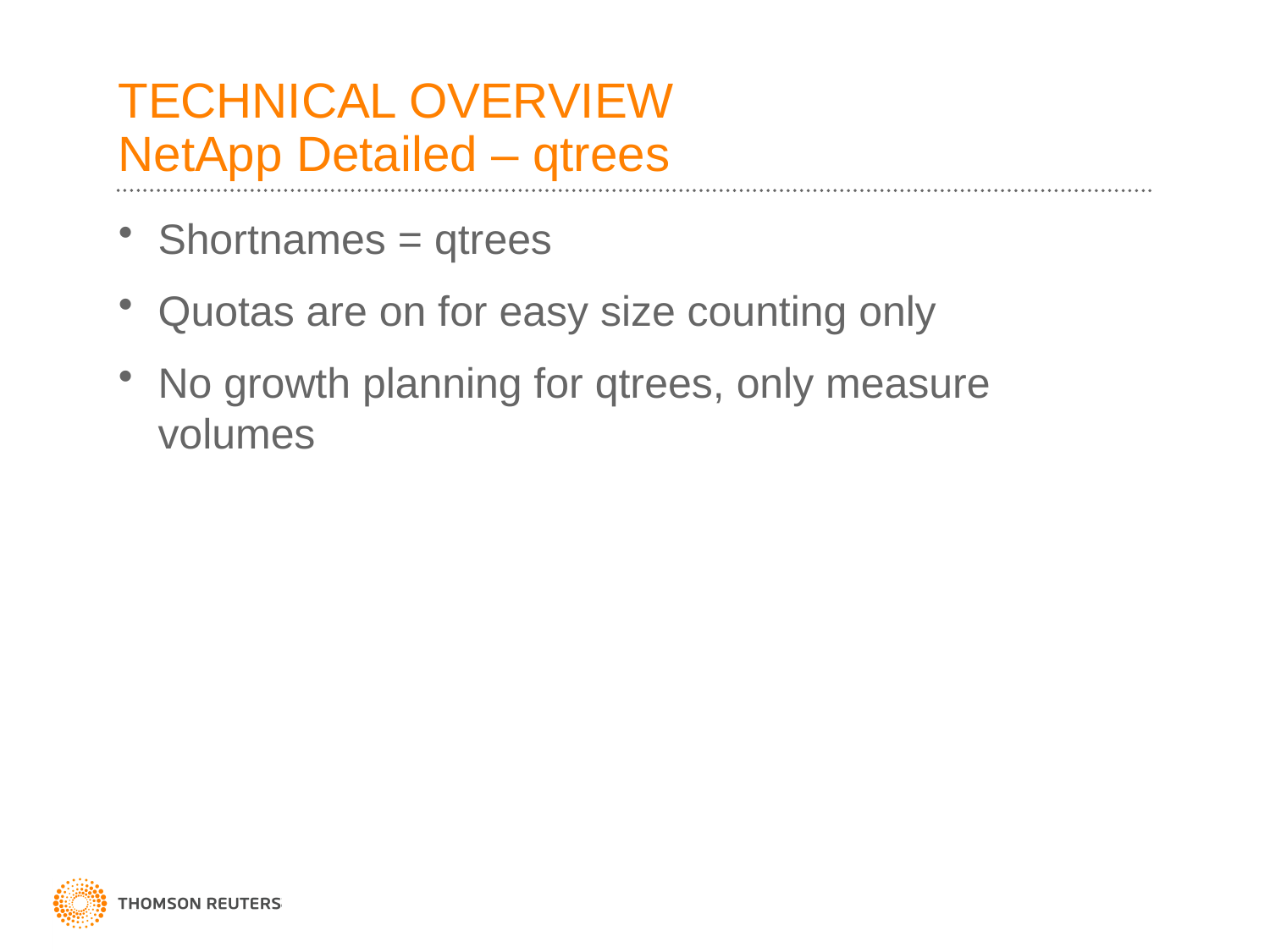

# TECHNICAL OVERVIEW NetApp Detailed – qtrees
Shortnames = qtrees
Quotas are on for easy size counting only
No growth planning for qtrees, only measure volumes